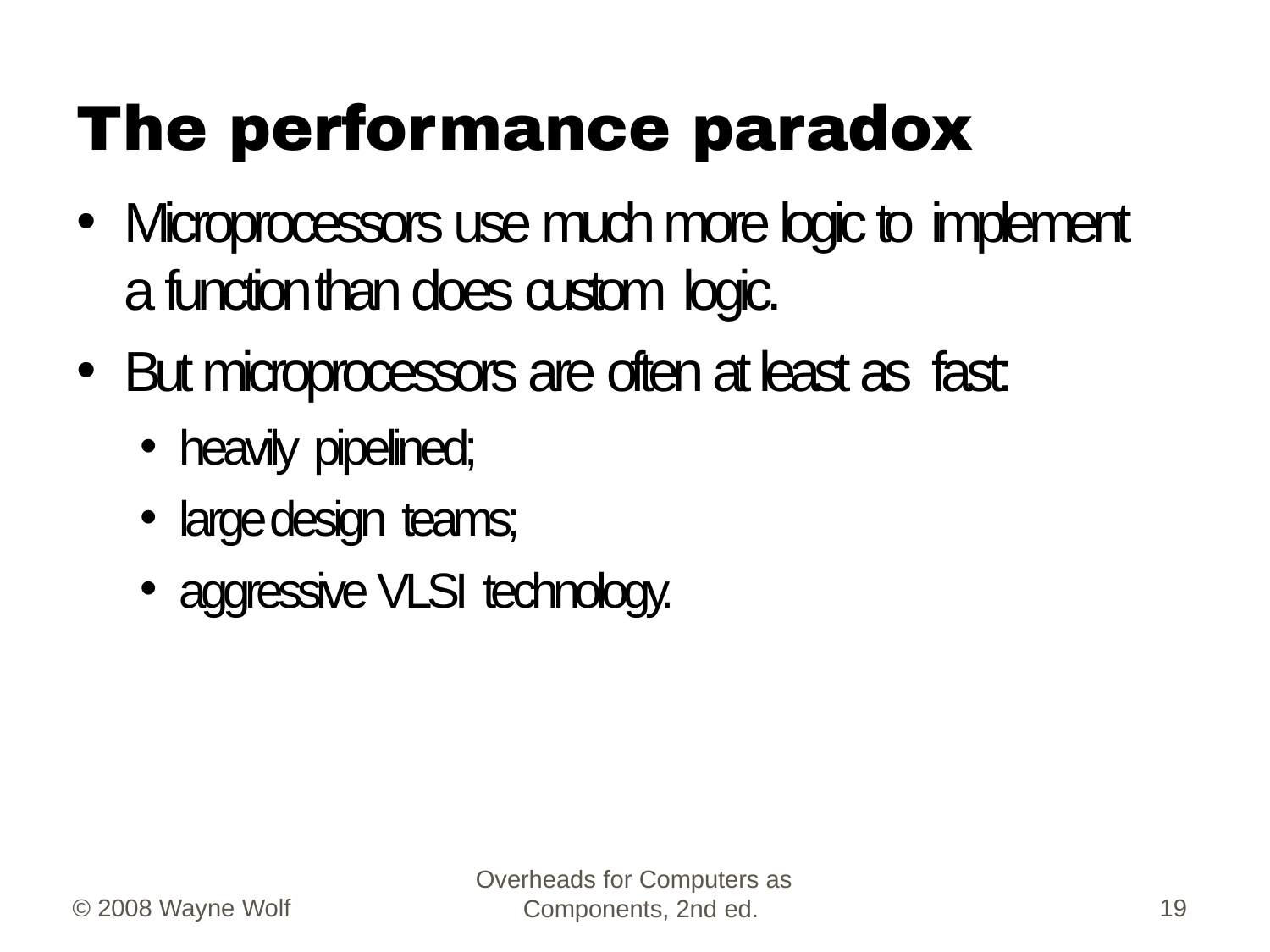

# The performance paradox
Microprocessors use much more logic to  implement a function than does custom  logic.
But microprocessors are often at least as  fast:
heavily pipelined;
large design teams;
aggressive VLSI technology.
Overheads for Computers as  Components, 2nd ed.
© 2008 Wayne Wolf
19